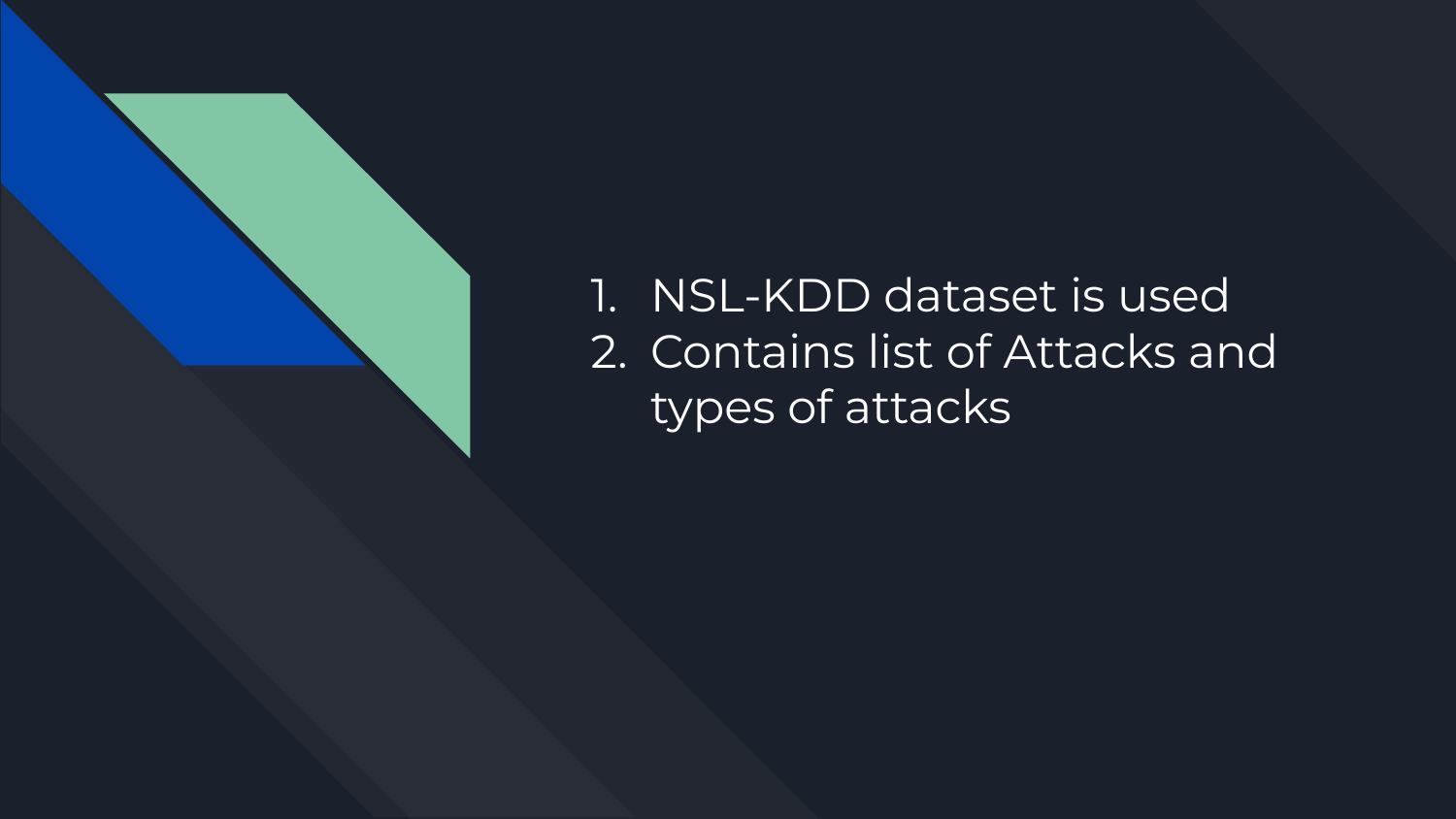

# NSL-KDD dataset is used
Contains list of Attacks and types of attacks